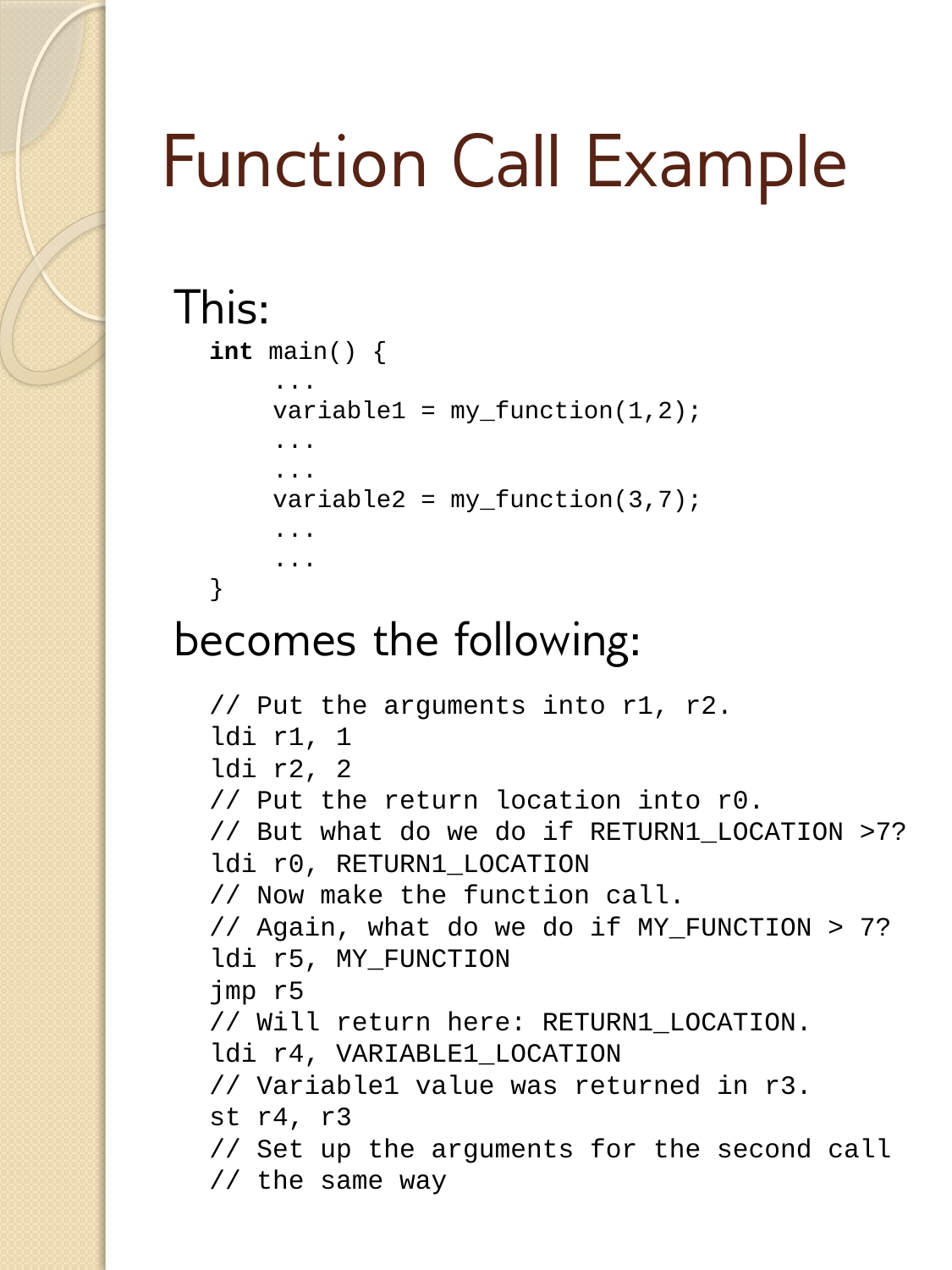

# Function Call Example
This:

becomes the following:

int main() {
	...
	variable1 = my_function(1,2);
	...
	...
	variable2 = my_function(3,7);
	...
	...
}
// Put the arguments into r1, r2.
ldi r1, 1
ldi r2, 2
// Put the return location into r0.
// But what do we do if RETURN1_LOCATION >7?
ldi r0, RETURN1_LOCATION
// Now make the function call.
// Again, what do we do if MY_FUNCTION > 7?
ldi r5, MY_FUNCTION
jmp r5
// Will return here: RETURN1_LOCATION.
ldi r4, VARIABLE1_LOCATION
// Variable1 value was returned in r3.
st r4, r3
// Set up the arguments for the second call
// the same way